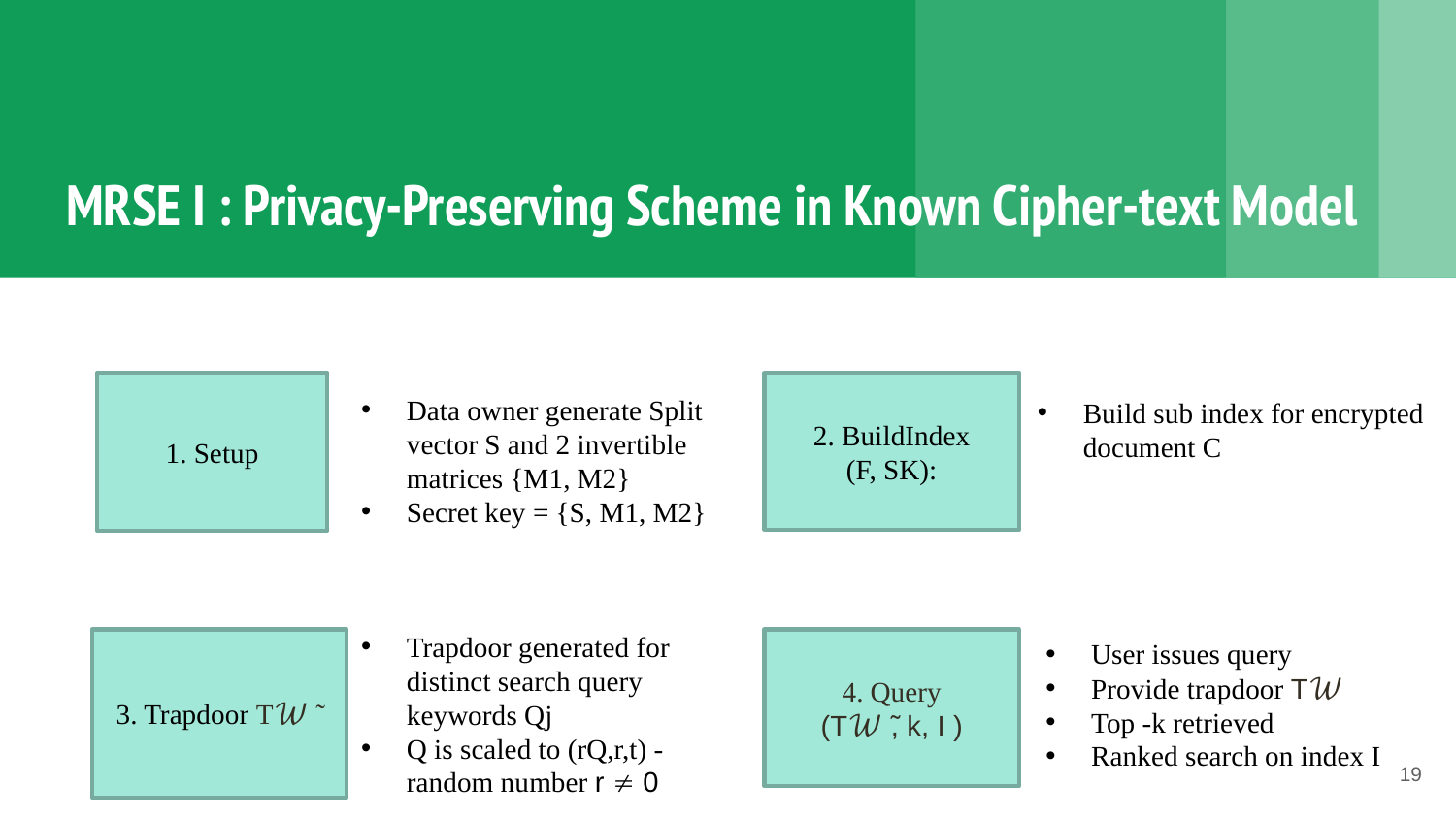

# MRSE I : Privacy-Preserving Scheme in Known Cipher-text Model

1. Setup
2. BuildIndex
 (F, SK):
Data owner generate Split vector S and 2 invertible matrices {M1, M2}
Secret key = {S, M1, M2}
Build sub index for encrypted
document C

Trapdoor generated for
distinct search query keywords Qj
Q is scaled to (rQ,r,t) - random number r ≠ 0

3. Trapdoor T𝒲 ̃
4. Query
 (T𝒲 ̃, k, I )
User issues query
Provide trapdoor T𝒲
Top -k retrieved
Ranked search on index I
19